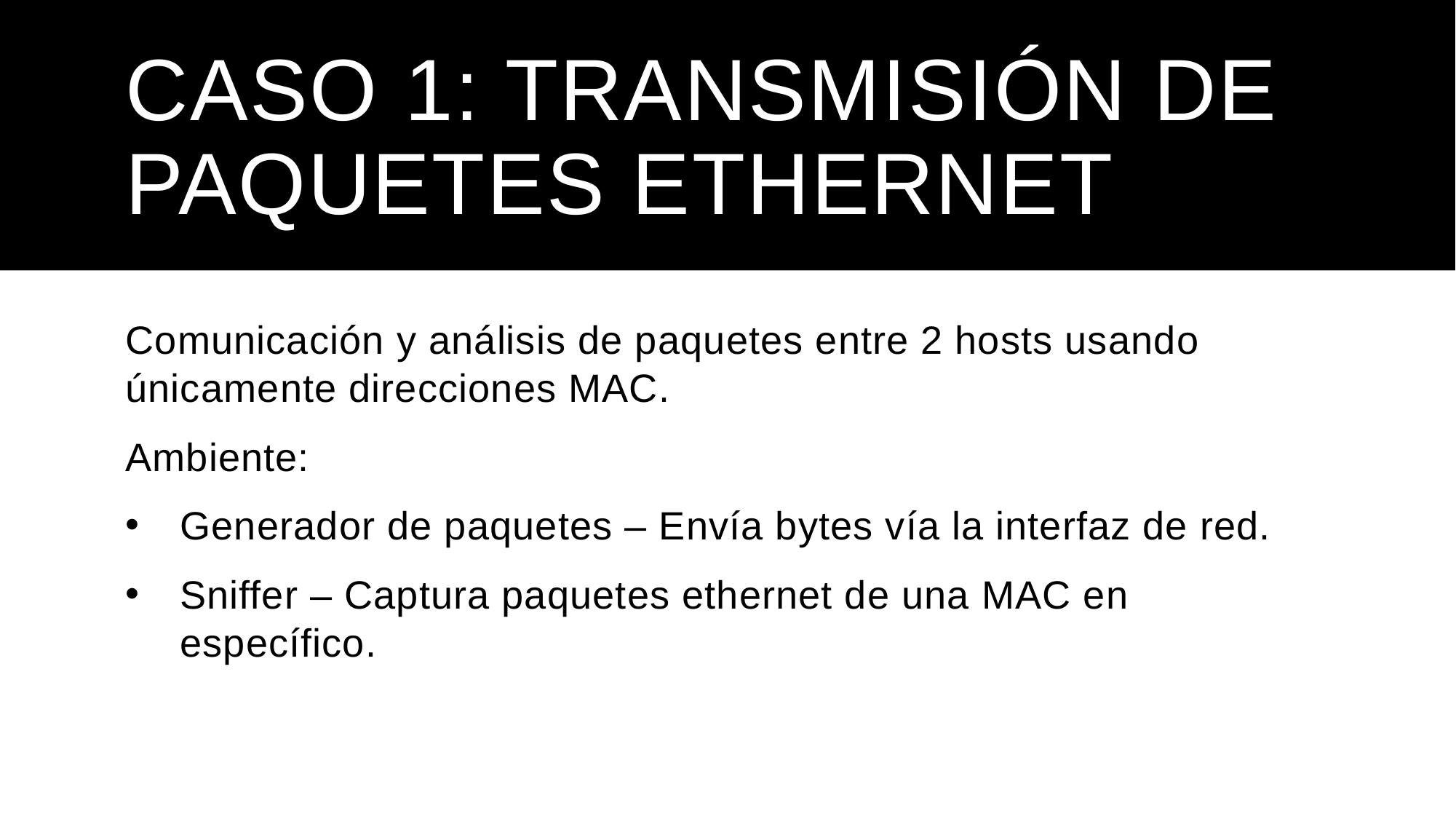

# Caso 1: transmisión de paquetes ethernet
Comunicación y análisis de paquetes entre 2 hosts usando únicamente direcciones MAC.
Ambiente:
Generador de paquetes – Envía bytes vía la interfaz de red.
Sniffer – Captura paquetes ethernet de una MAC en específico.